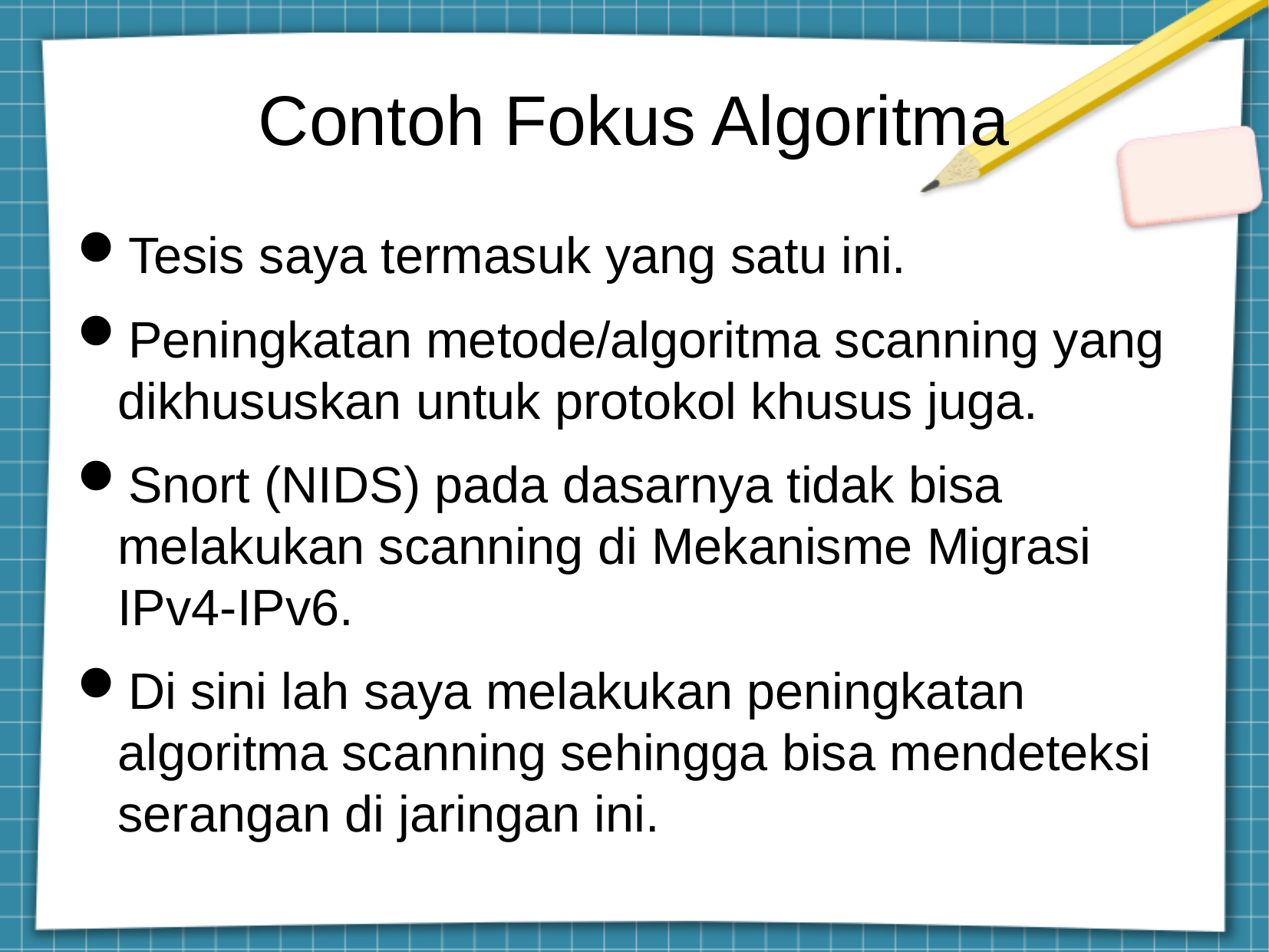

Contoh Fokus Algoritma
Tesis saya termasuk yang satu ini.
Peningkatan metode/algoritma scanning yang dikhususkan untuk protokol khusus juga.
Snort (NIDS) pada dasarnya tidak bisa melakukan scanning di Mekanisme Migrasi IPv4-IPv6.
Di sini lah saya melakukan peningkatan algoritma scanning sehingga bisa mendeteksi serangan di jaringan ini.